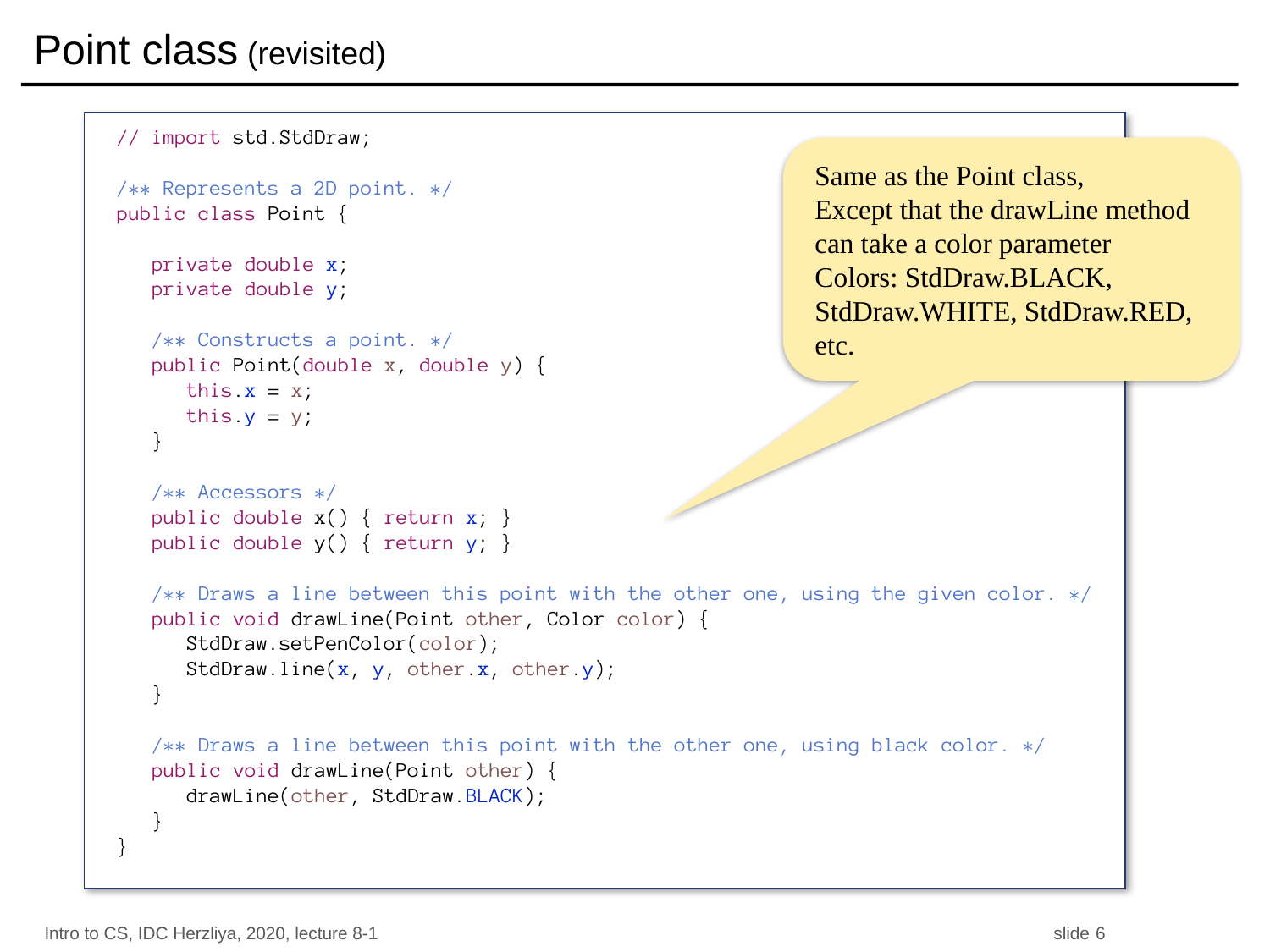

# Point class (revisited)
// import std.StdDraw;

/** Represents a 2D point. */
public class Point {

   private double x;
   private double y;

   /** Constructs a point. */
   public Point(double x, double y) {
      this.x = x;
      this.y = y;
   }

   /** Accessors */
   public double x() { return x; }
   public double y() { return y; }

   /** Draws a line between this point with the other one, using the given color. */
   public void drawLine(Point other, Color color) {
      StdDraw.setPenColor(color);
      StdDraw.line(x, y, other.x, other.y);
   }

   /** Draws a line between this point with the other one, using black color. */
   public void drawLine(Point other) {
      drawLine(other, StdDraw.BLACK);
   }
}
Same as the Point class,
Except that the drawLine method can take a color parameter
Colors: StdDraw.BLACK, StdDraw.WHITE, StdDraw.RED, etc.